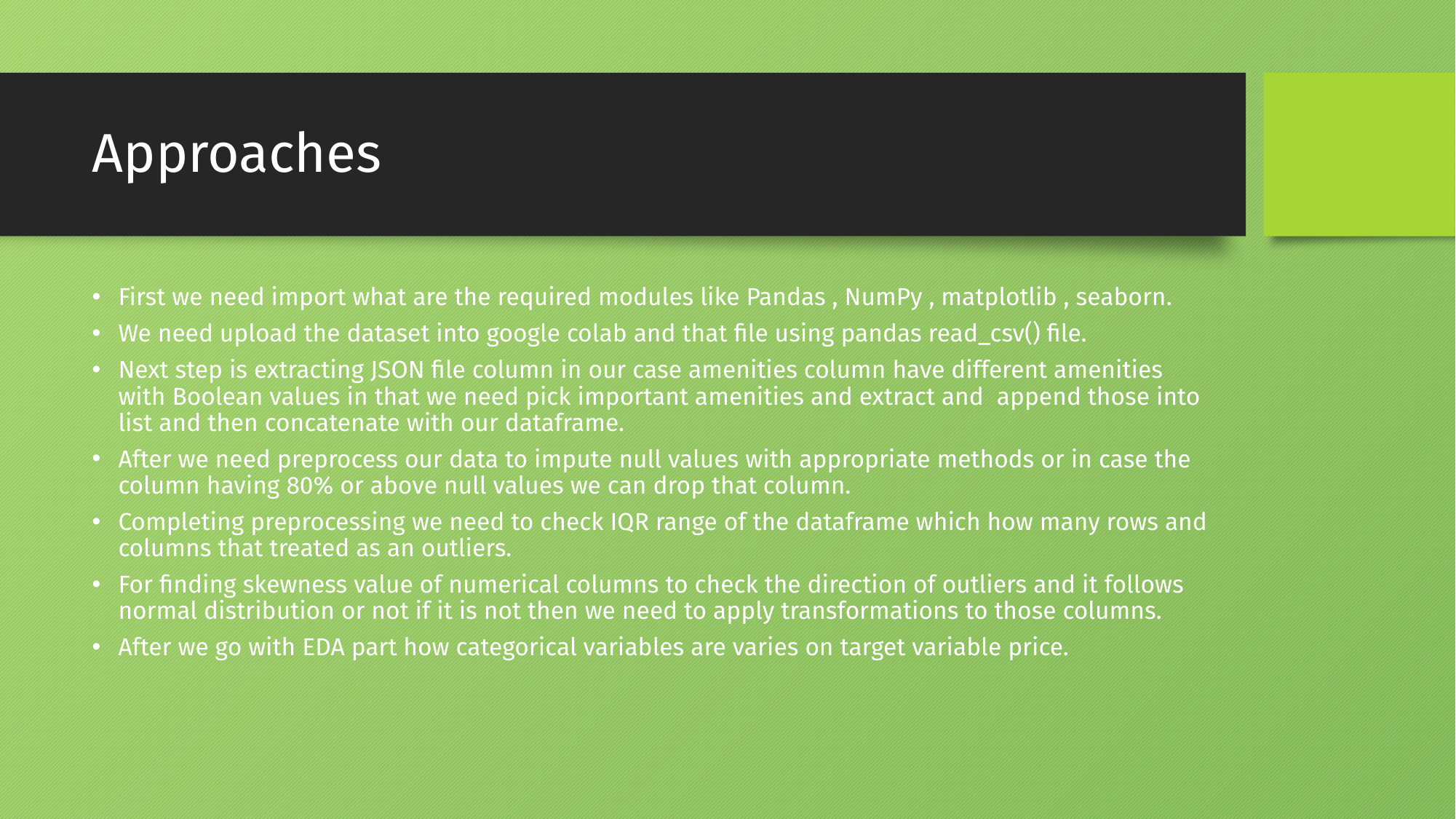

# Approaches
First we need import what are the required modules like Pandas , NumPy , matplotlib , seaborn.
We need upload the dataset into google colab and that file using pandas read_csv() file.
Next step is extracting JSON file column in our case amenities column have different amenities with Boolean values in that we need pick important amenities and extract and  append those into list and then concatenate with our dataframe.
After we need preprocess our data to impute null values with appropriate methods or in case the column having 80% or above null values we can drop that column.
Completing preprocessing we need to check IQR range of the dataframe which how many rows and columns that treated as an outliers.
For finding skewness value of numerical columns to check the direction of outliers and it follows normal distribution or not if it is not then we need to apply transformations to those columns.
After we go with EDA part how categorical variables are varies on target variable price.